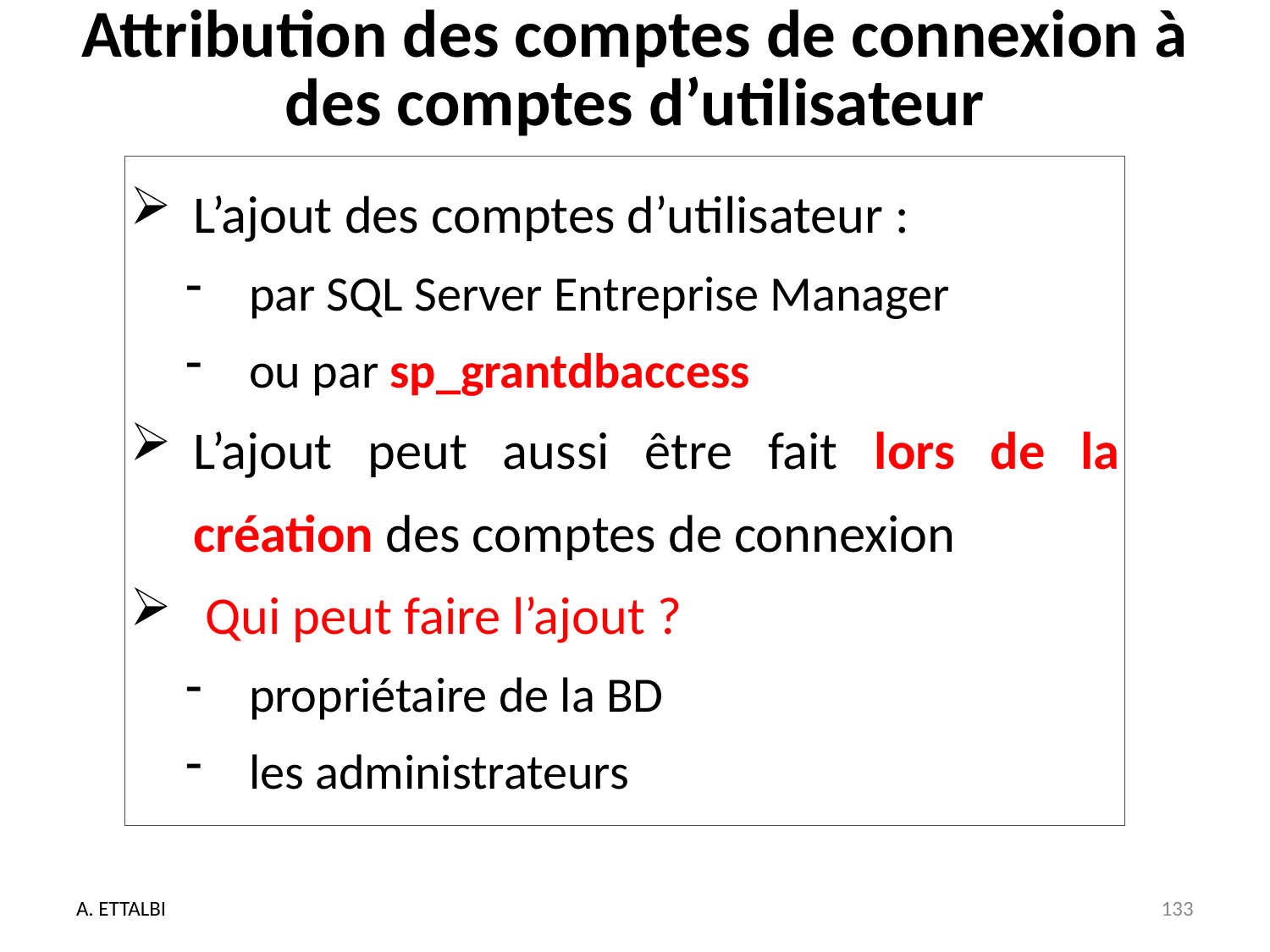

# Attribution des comptes de connexion à des comptes d’utilisateur
L’ajout des comptes d’utilisateur :
par SQL Server Entreprise Manager
ou par sp_grantdbaccess
L’ajout peut aussi être fait lors de la création des comptes de connexion
 Qui peut faire l’ajout ?
propriétaire de la BD
les administrateurs
A. ETTALBI
133